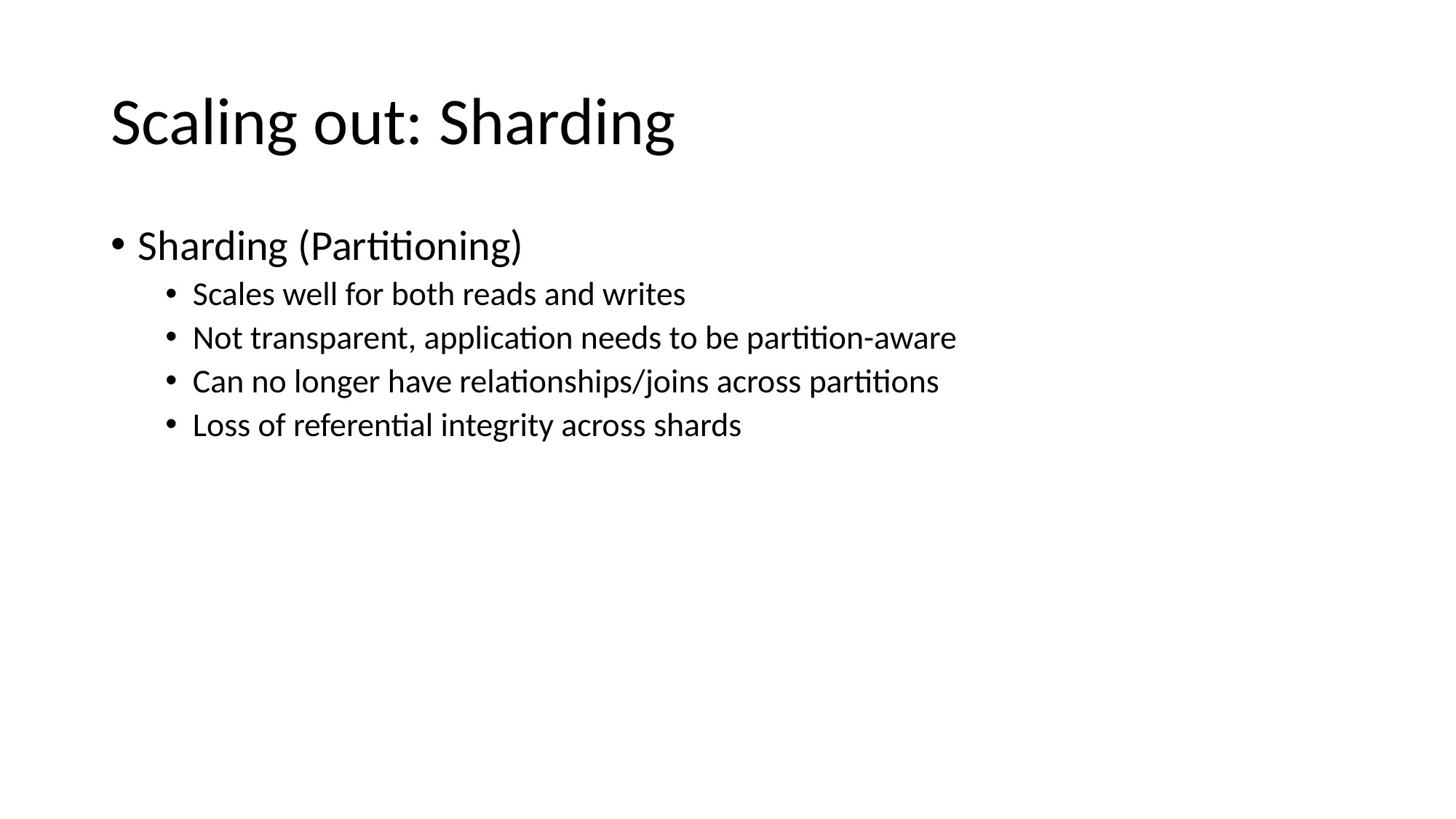

# Scaling out: Sharding
Sharding (Partitioning)
Scales well for both reads and writes
Not transparent, application needs to be partition-aware
Can no longer have relationships/joins across partitions
Loss of referential integrity across shards
8